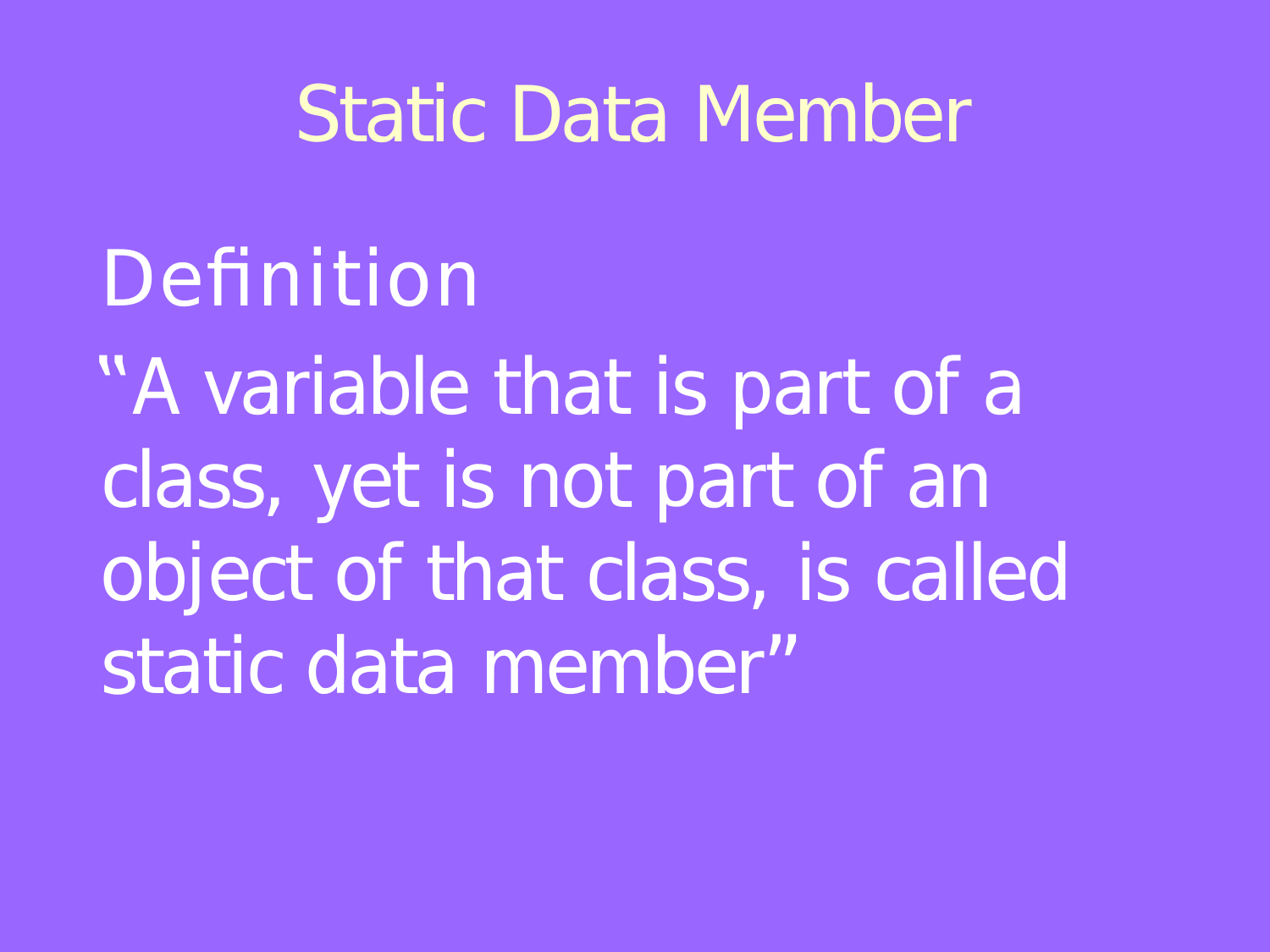

# Static Data Member
Definition
“A variable that is part of a class, yet is not part of an object of that class, is called static data member”